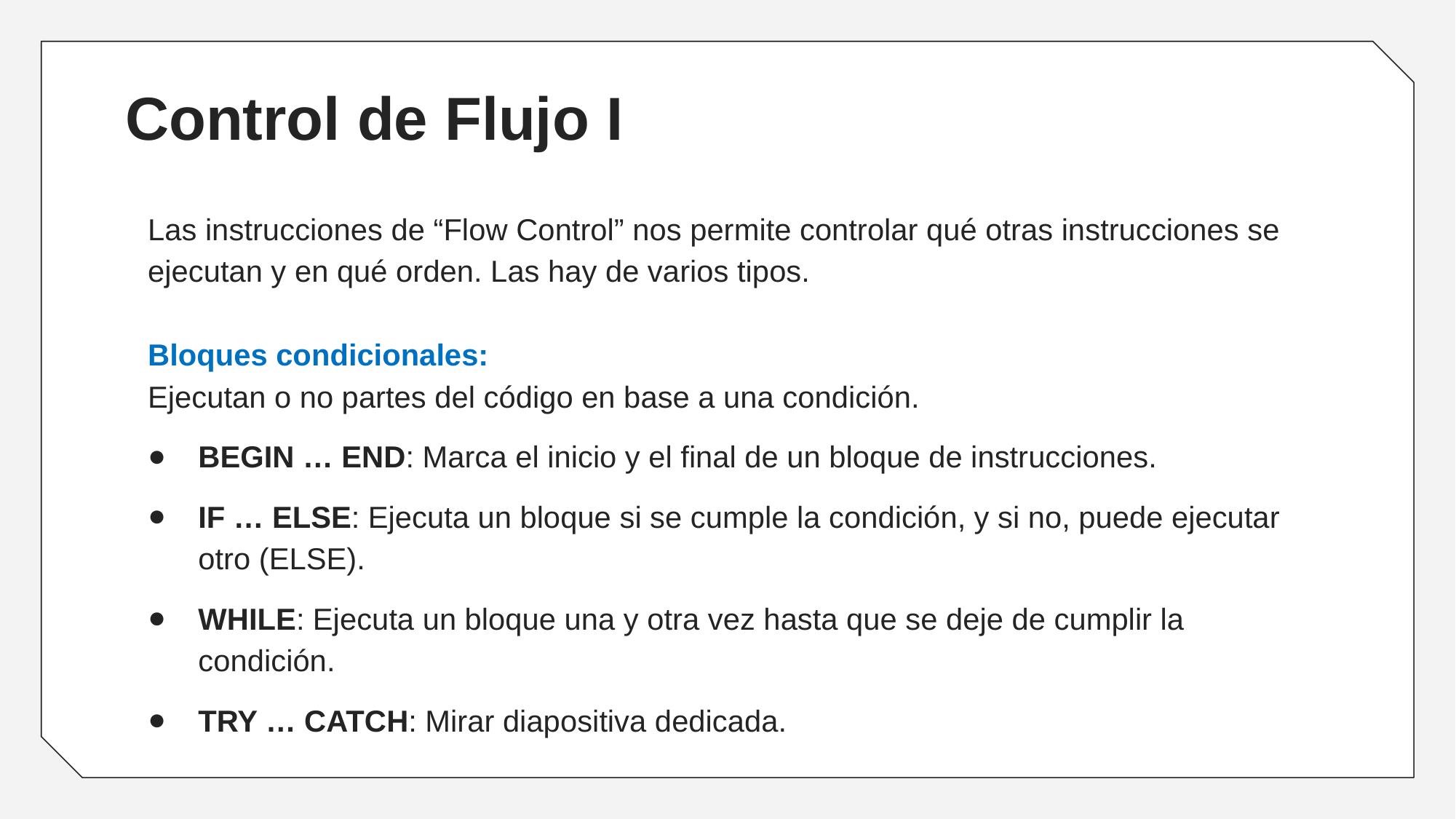

# Control de Flujo I
Las instrucciones de “Flow Control” nos permite controlar qué otras instrucciones se ejecutan y en qué orden. Las hay de varios tipos.

Bloques condicionales:
Ejecutan o no partes del código en base a una condición.
BEGIN … END: Marca el inicio y el final de un bloque de instrucciones.
IF … ELSE: Ejecuta un bloque si se cumple la condición, y si no, puede ejecutar otro (ELSE).
WHILE: Ejecuta un bloque una y otra vez hasta que se deje de cumplir la condición.
TRY … CATCH: Mirar diapositiva dedicada.